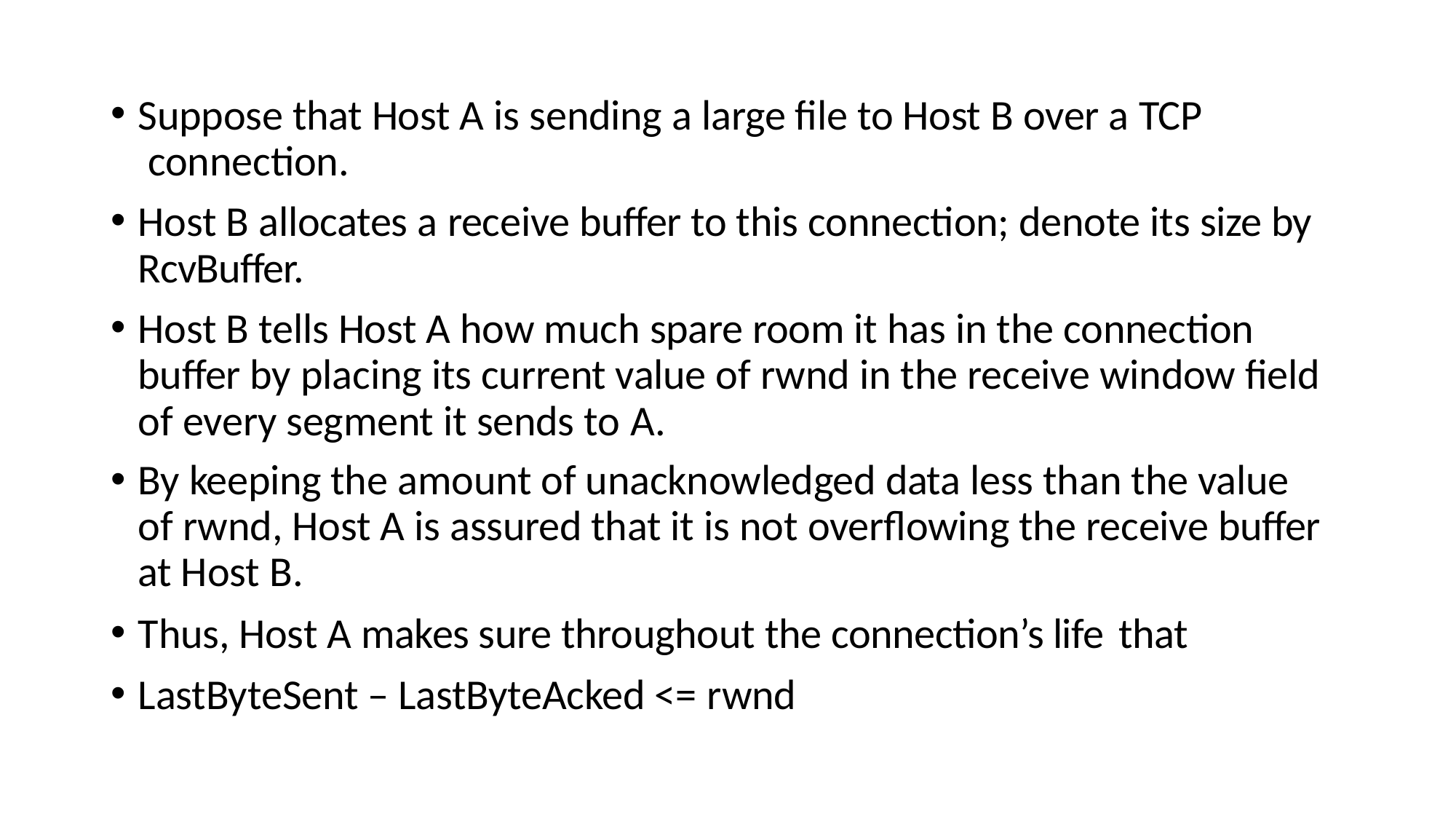

Suppose that Host A is sending a large file to Host B over a TCP  connection.
Host B allocates a receive buffer to this connection; denote its size by  RcvBuffer.
Host B tells Host A how much spare room it has in the connection  buffer by placing its current value of rwnd in the receive window field  of every segment it sends to A.
By keeping the amount of unacknowledged data less than the value  of rwnd, Host A is assured that it is not overflowing the receive buffer  at Host B.
Thus, Host A makes sure throughout the connection’s life that
LastByteSent – LastByteAcked <= rwnd